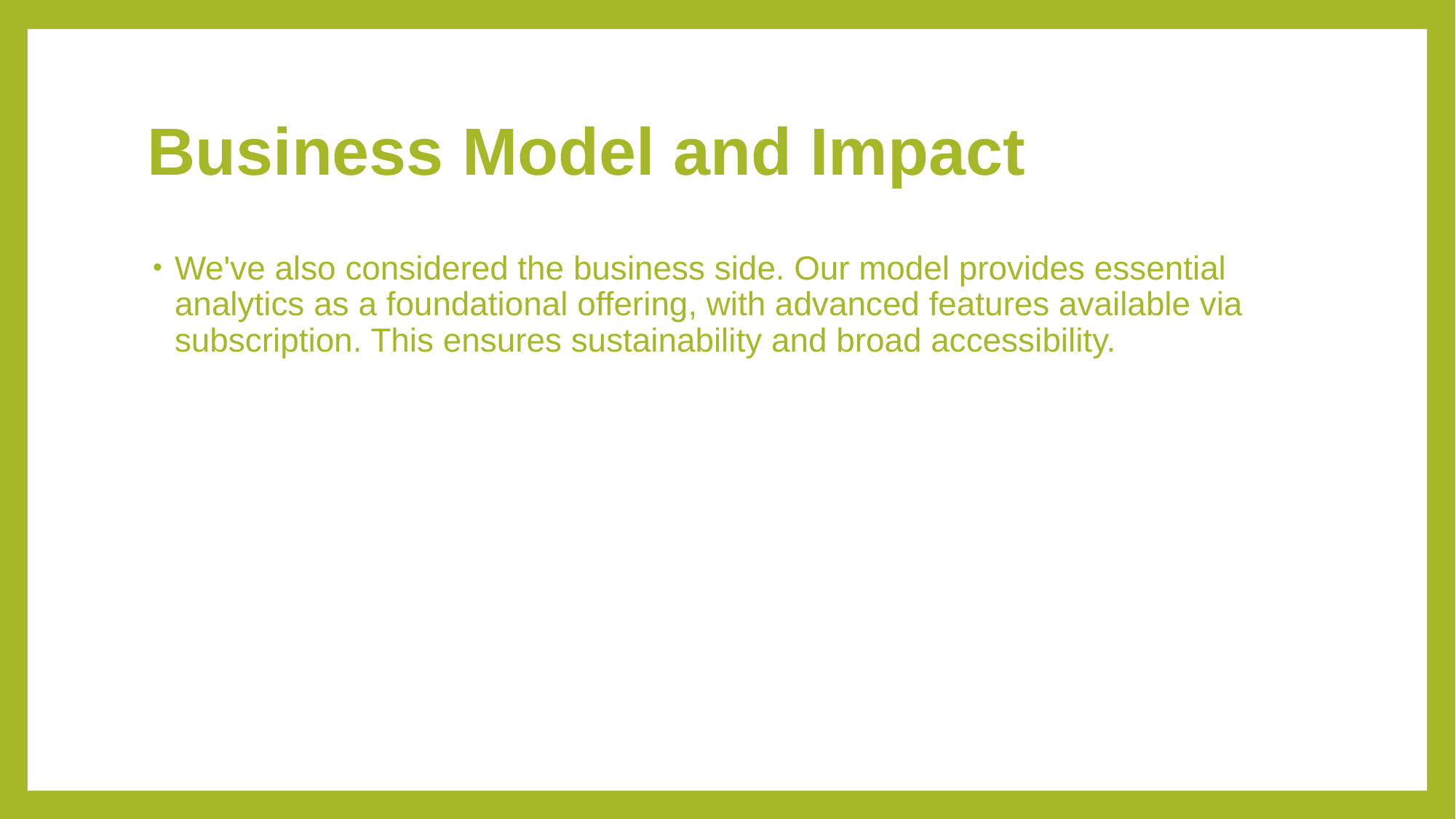

# Business Model and Impact
We've also considered the business side. Our model provides essential analytics as a foundational offering, with advanced features available via subscription. This ensures sustainability and broad accessibility.